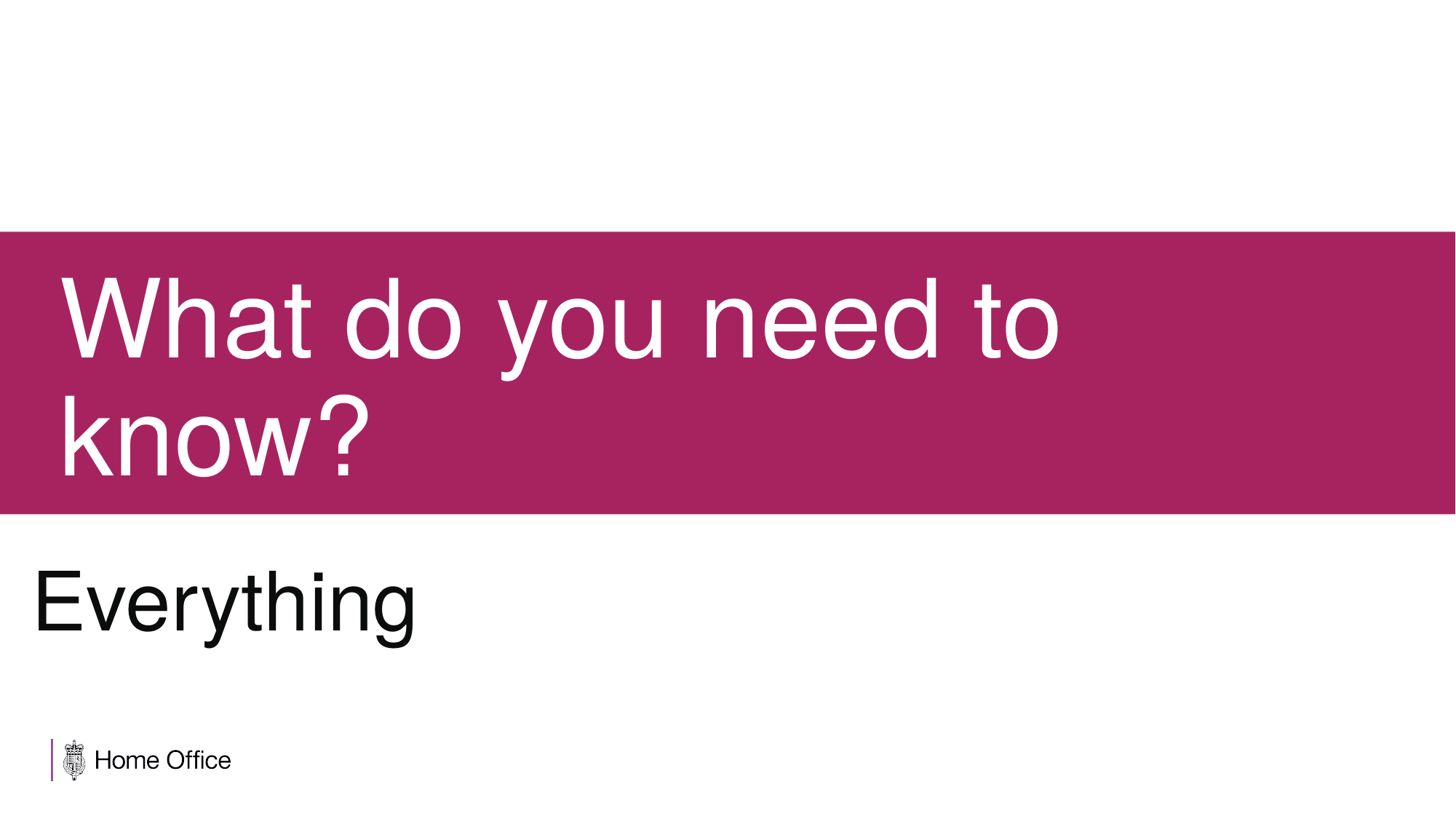

What do you need to know?
Everything